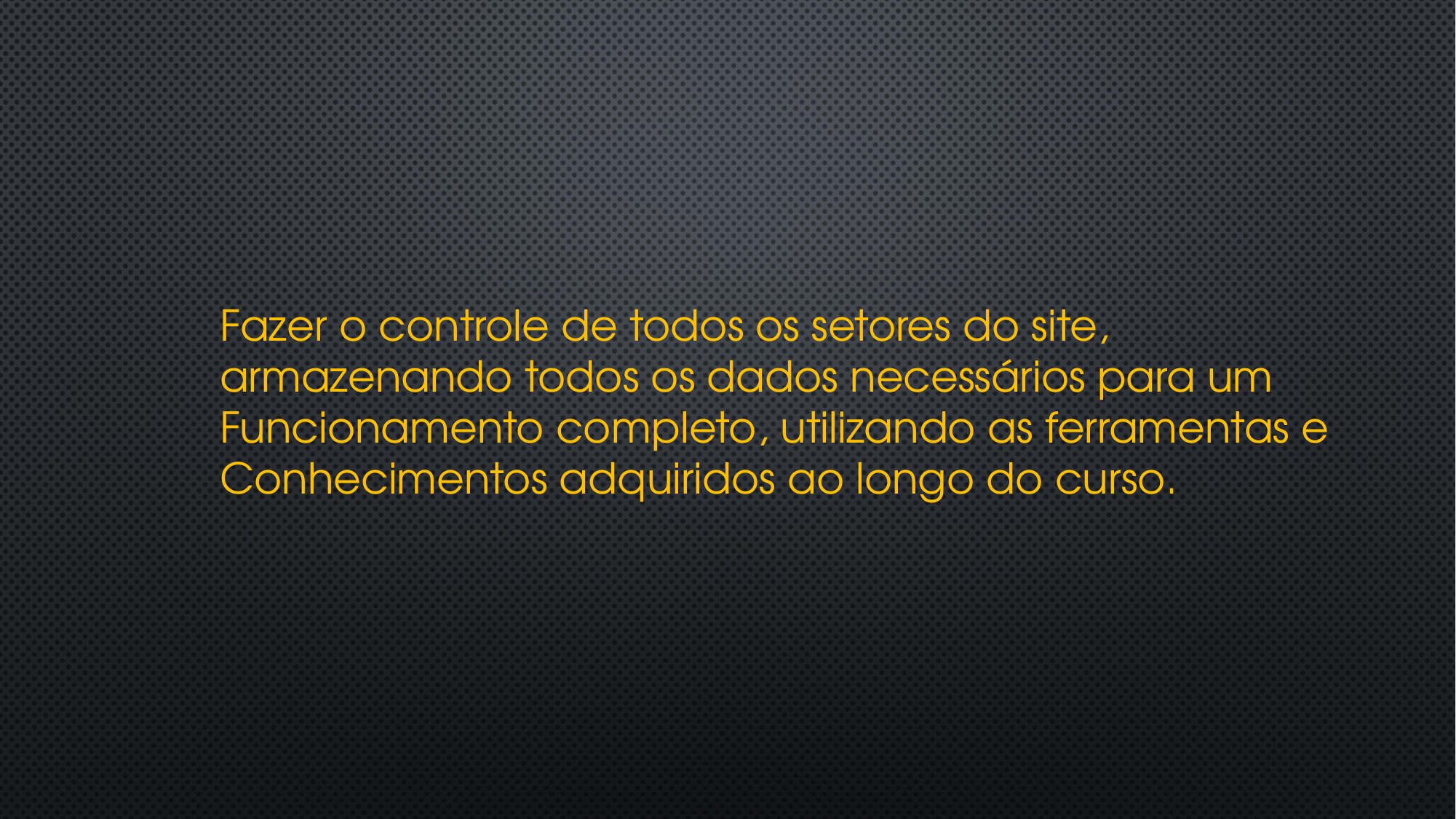

Fazer o controle de todos os setores do site,
armazenando todos os dados necessários para um
Funcionamento completo, utilizando as ferramentas e
Conhecimentos adquiridos ao longo do curso.